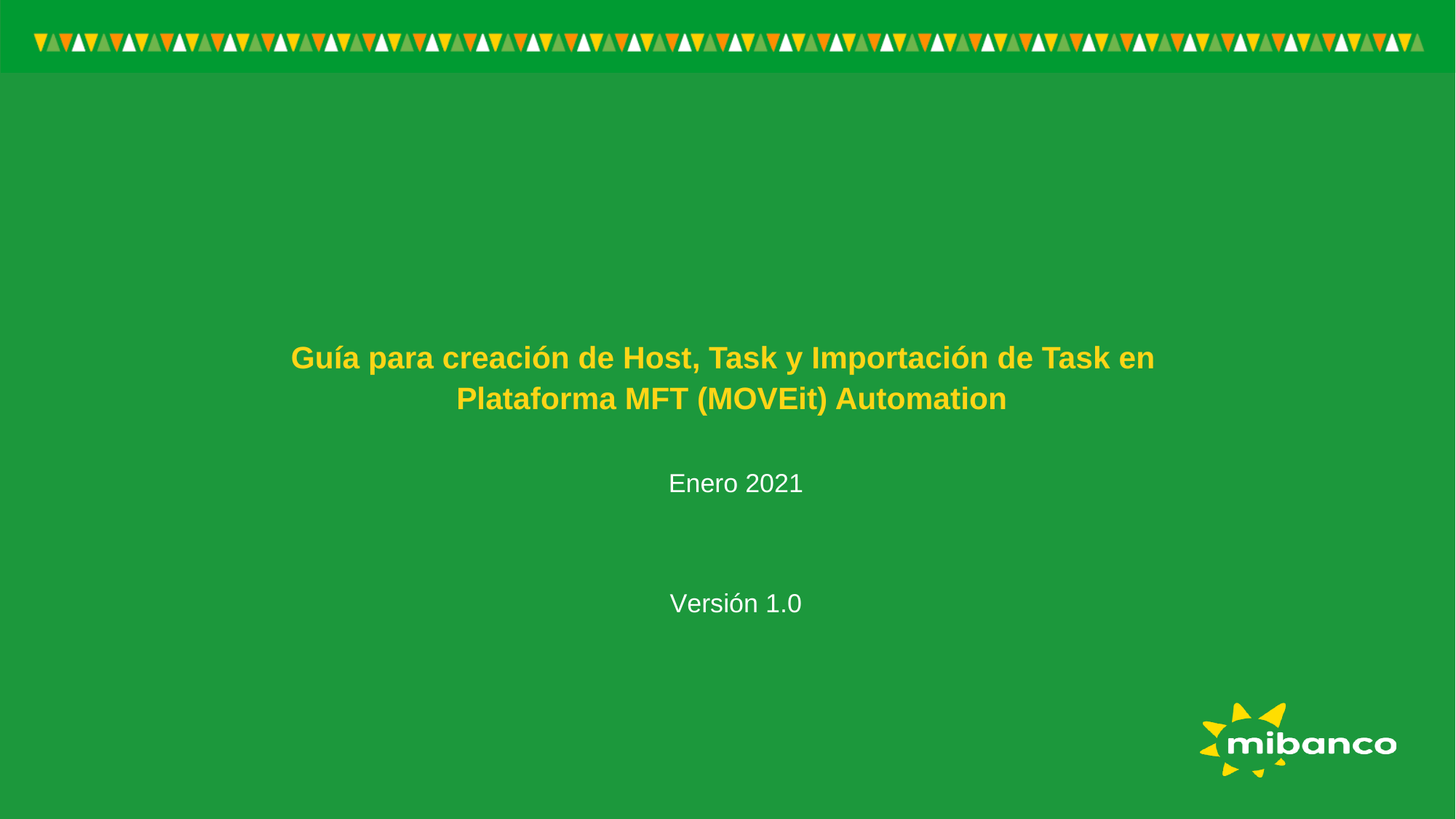

Guía para creación de Host, Task y Importación de Task en
 Plataforma MFT (MOVEit) Automation
Enero 2021
Versión 1.0